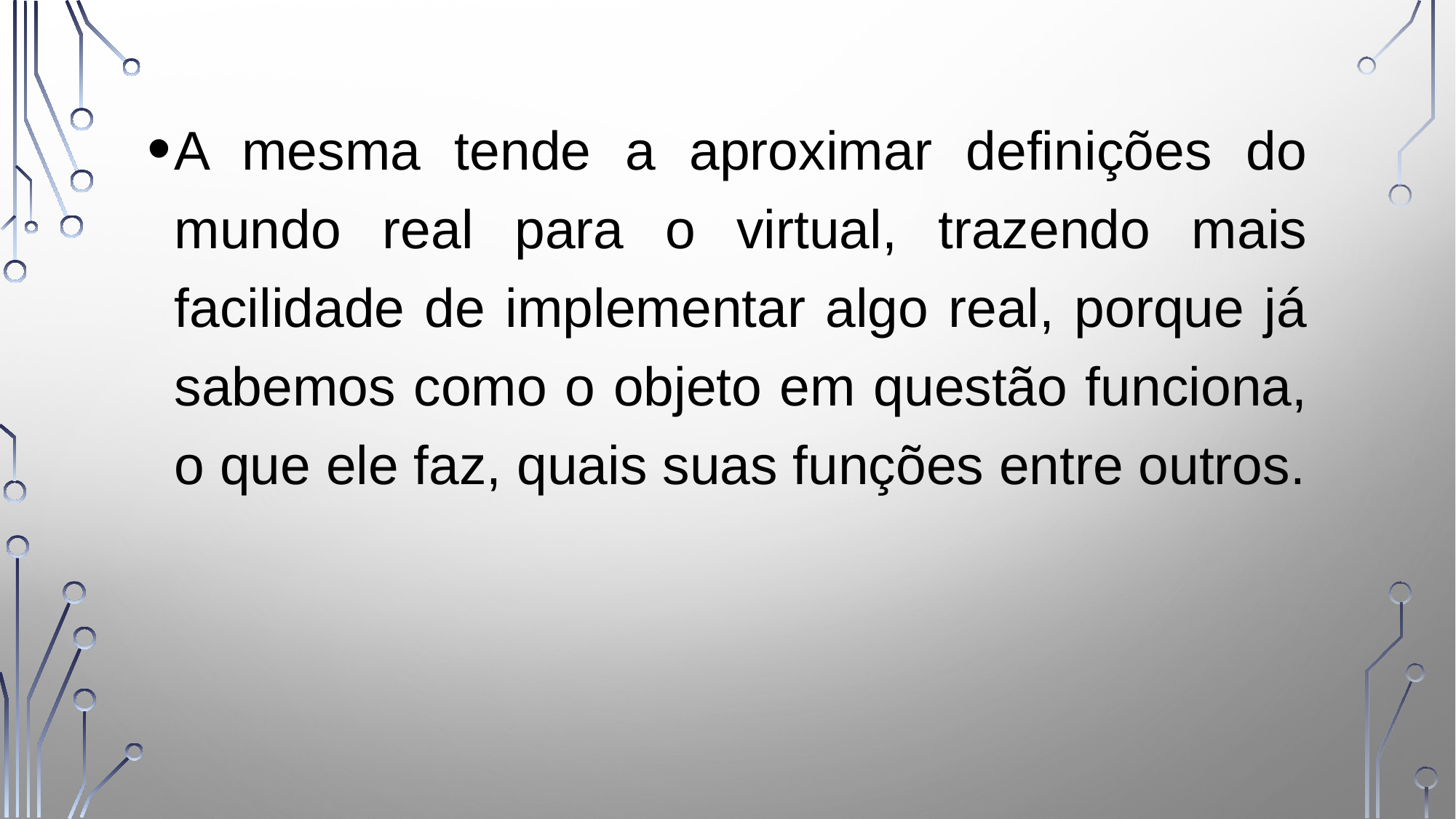

A mesma tende a aproximar definições do mundo real para o virtual, trazendo mais facilidade de implementar algo real, porque já sabemos como o objeto em questão funciona, o que ele faz, quais suas funções entre outros.
4